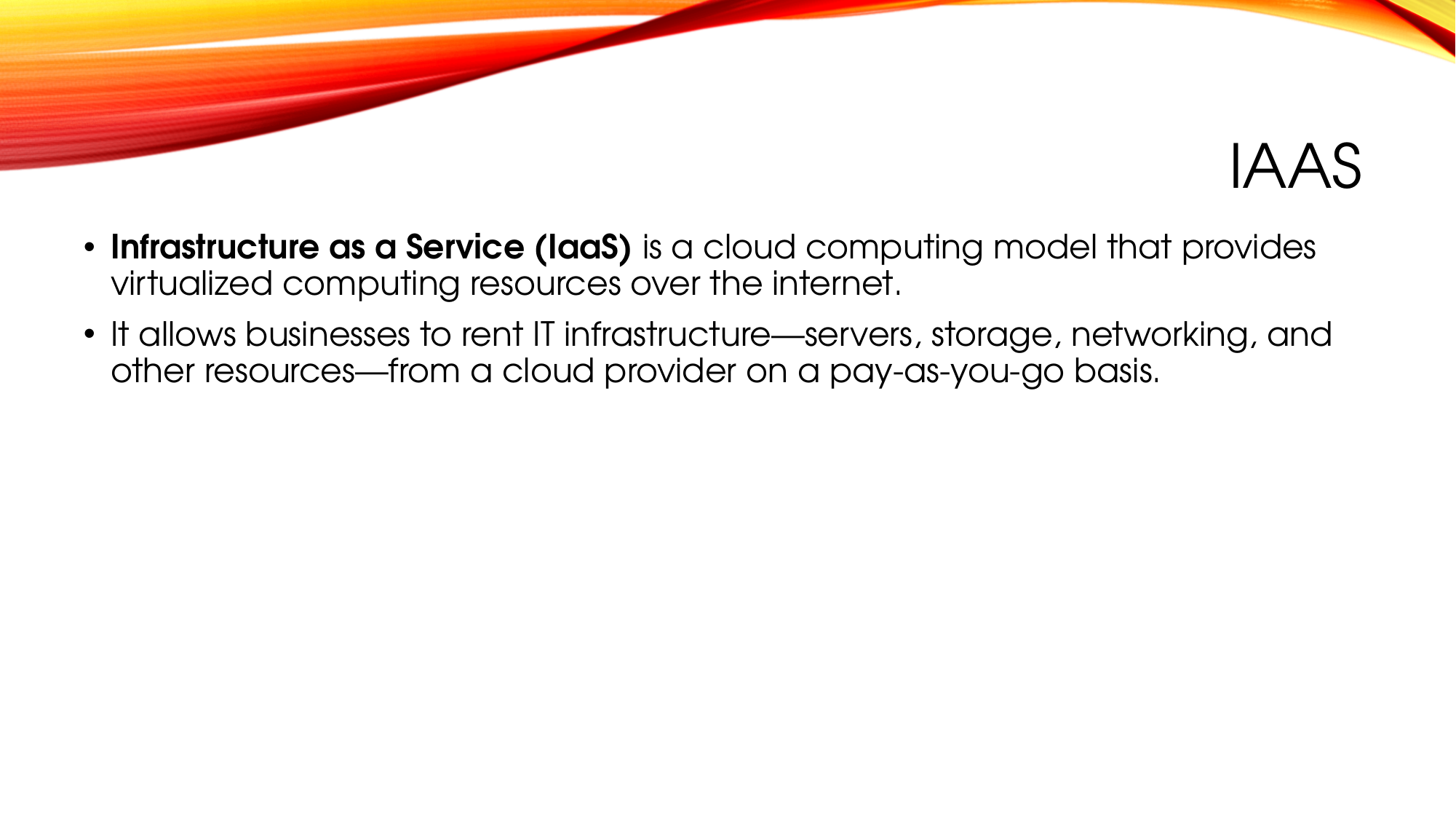

# IAAS
Infrastructure as a Service (IaaS) is a cloud computing model that provides virtualized computing resources over the internet.
It allows businesses to rent IT infrastructure—servers, storage, networking, and other resources—from a cloud provider on a pay-as-you-go basis.